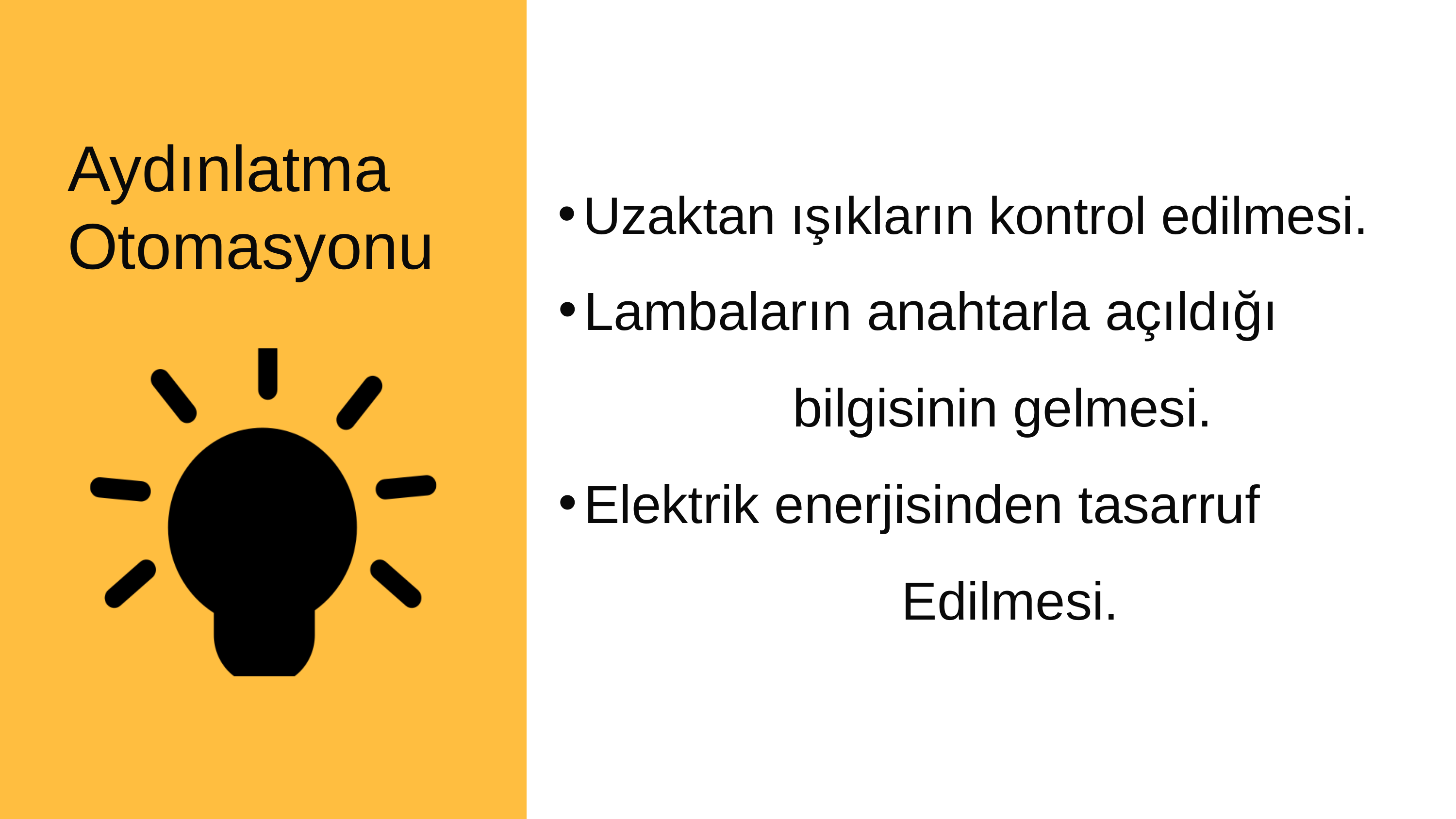

Aydınlatma
Otomasyonu
Uzaktan ışıkların kontrol edilmesi.
Lambaların anahtarla açıldığı
bilgisinin gelmesi.
Elektrik enerjisinden tasarruf
Edilmesi.